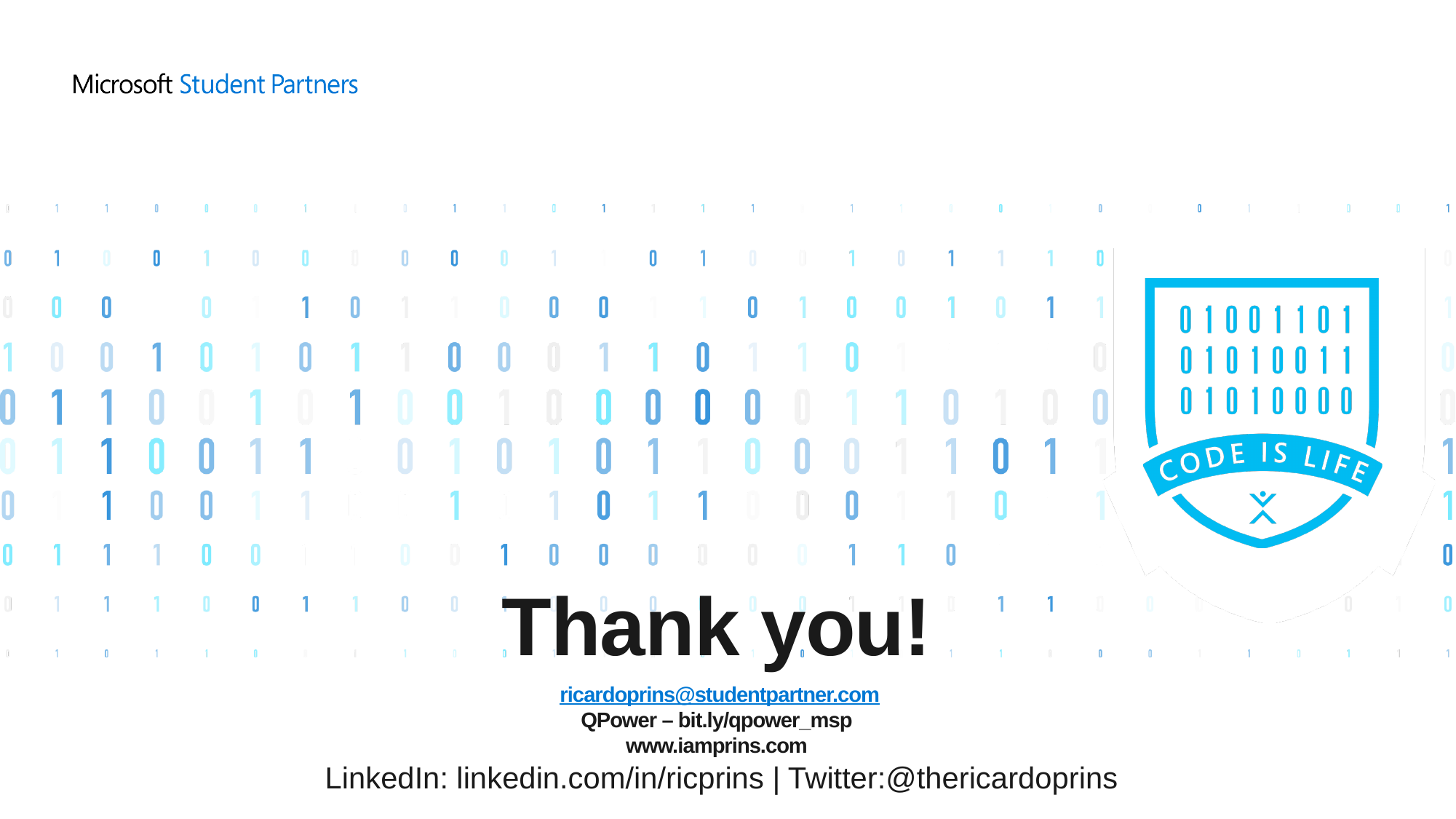

Thank you!
 ricardoprins@studentpartner.com
QPower – bit.ly/qpower_msp
www.iamprins.com
LinkedIn: linkedin.com/in/ricprins | Twitter:@thericardoprins